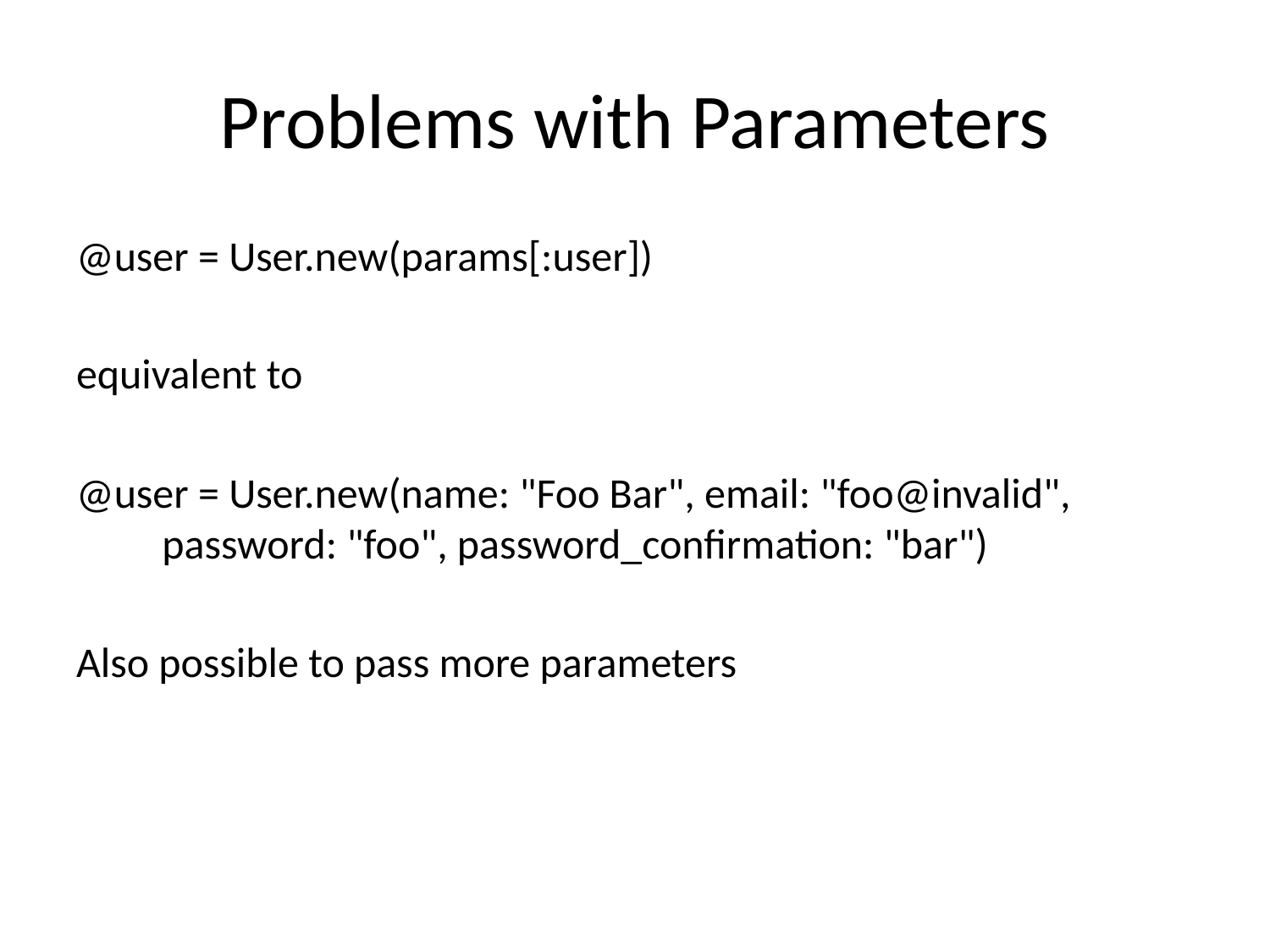

# Problems with Parameters
@user = User.new(params[:user])

equivalent to

@user = User.new(name: "Foo Bar", email: "foo@invalid",                 password: "foo", password_confirmation: "bar")

Also possible to pass more parameters